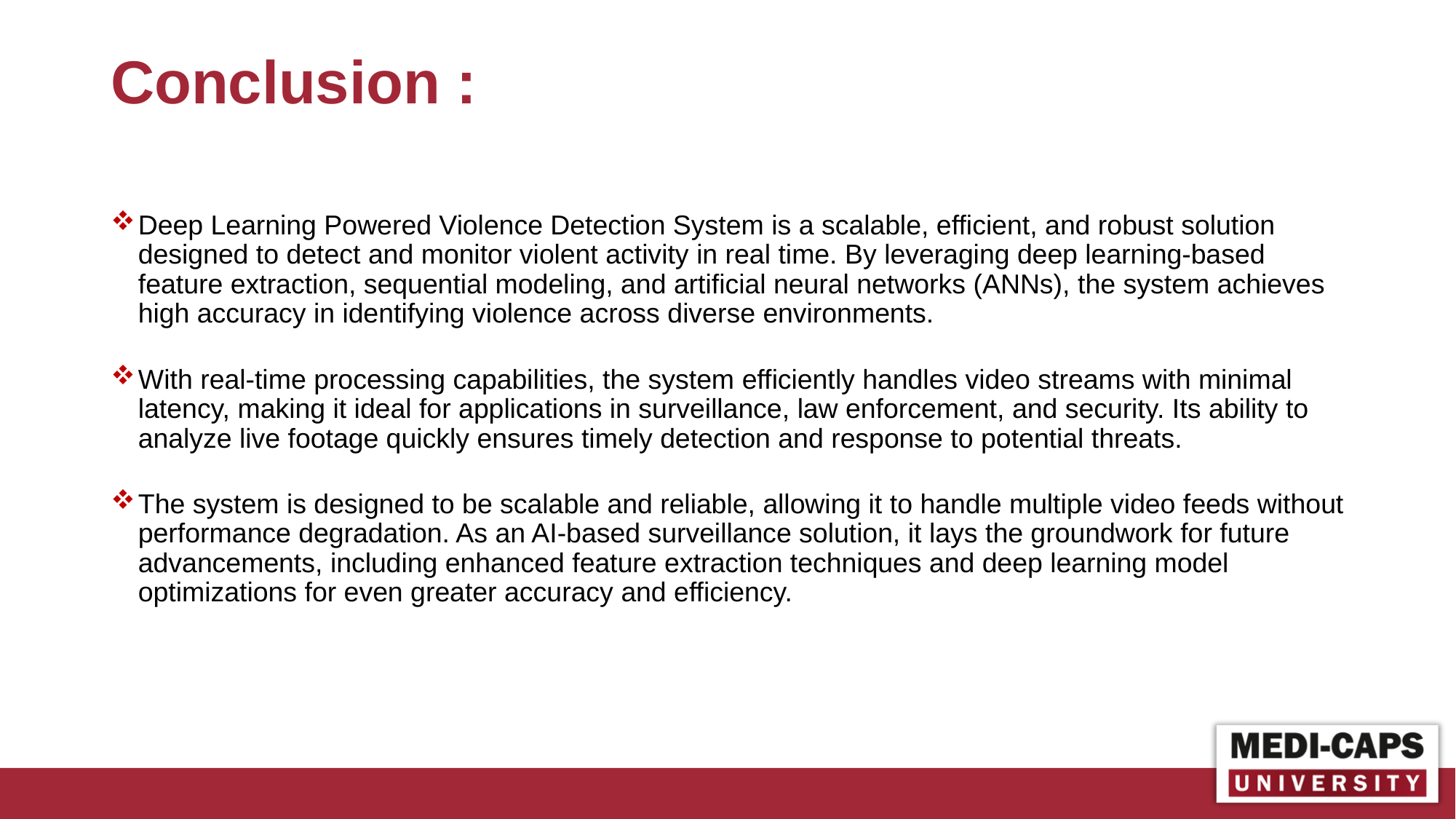

# Conclusion :
Deep Learning Powered Violence Detection System is a scalable, efficient, and robust solution designed to detect and monitor violent activity in real time. By leveraging deep learning-based feature extraction, sequential modeling, and artificial neural networks (ANNs), the system achieves high accuracy in identifying violence across diverse environments.
With real-time processing capabilities, the system efficiently handles video streams with minimal latency, making it ideal for applications in surveillance, law enforcement, and security. Its ability to analyze live footage quickly ensures timely detection and response to potential threats.
The system is designed to be scalable and reliable, allowing it to handle multiple video feeds without performance degradation. As an AI-based surveillance solution, it lays the groundwork for future advancements, including enhanced feature extraction techniques and deep learning model optimizations for even greater accuracy and efficiency.